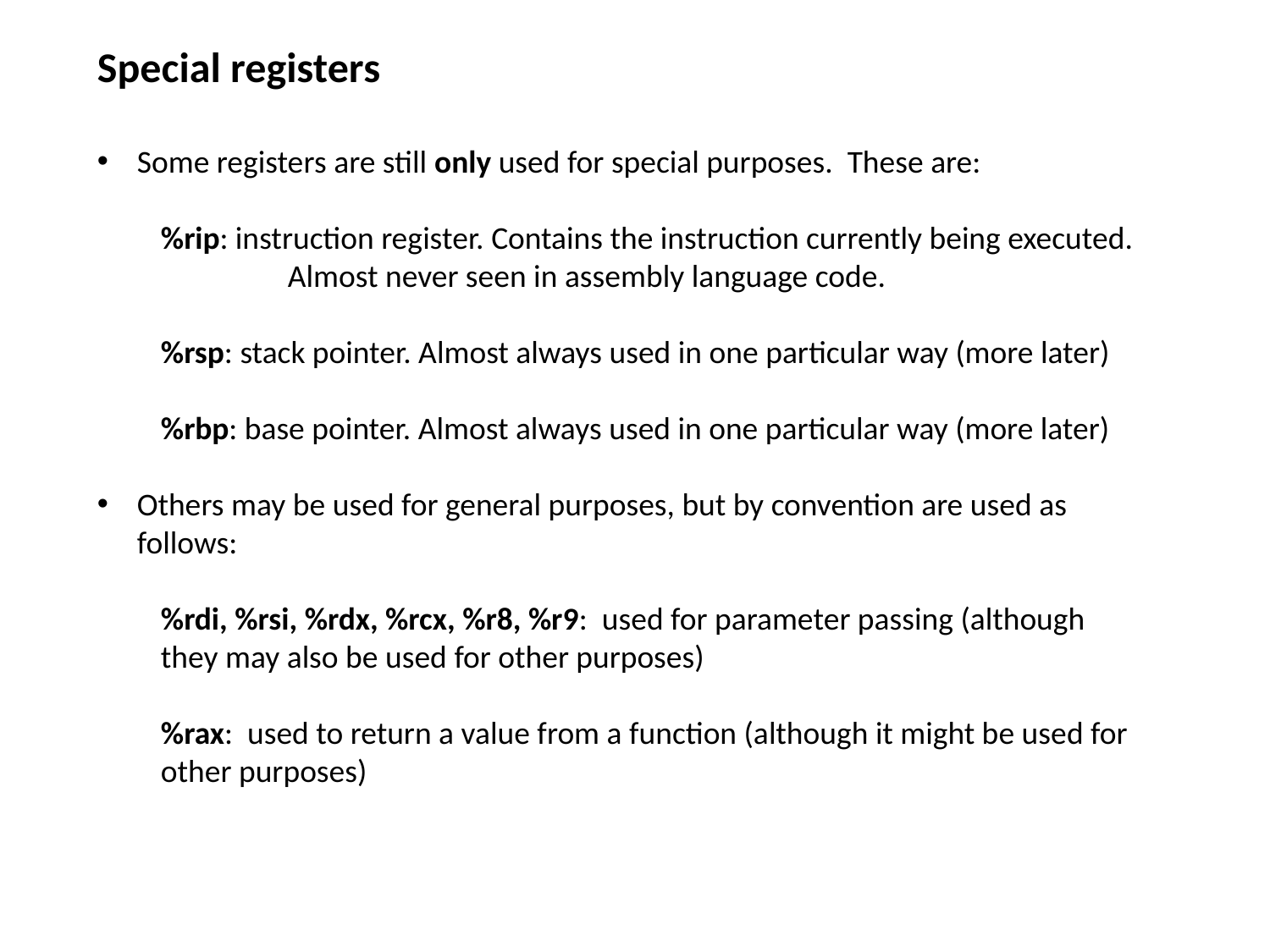

Special registers

Some registers are still only used for special purposes.  These are:

%rip: instruction register. Contains the instruction currently being executed.  	Almost never seen in assembly language code.

%rsp: stack pointer. Almost always used in one particular way (more later)

%rbp: base pointer. Almost always used in one particular way (more later)

Others may be used for general purposes, but by convention are used as follows:

%rdi, %rsi, %rdx, %rcx, %r8, %r9:  used for parameter passing (although they may also be used for other purposes)

%rax:  used to return a value from a function (although it might be used for other purposes)